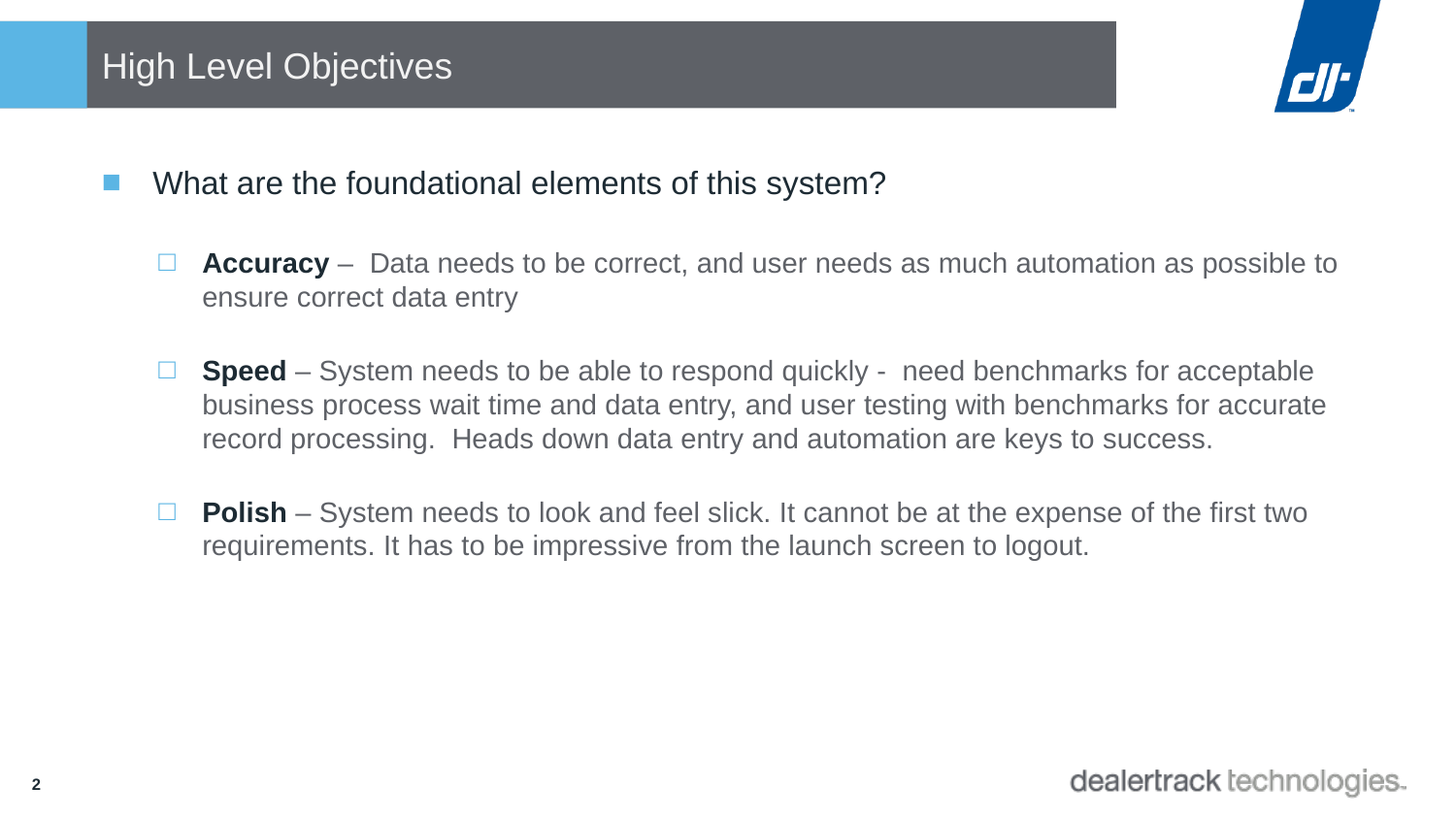

# High Level Objectives
What are the foundational elements of this system?
Accuracy –  Data needs to be correct, and user needs as much automation as possible to ensure correct data entry
Speed – System needs to be able to respond quickly -  need benchmarks for acceptable business process wait time and data entry, and user testing with benchmarks for accurate record processing.  Heads down data entry and automation are keys to success.
Polish – System needs to look and feel slick. It cannot be at the expense of the first two requirements. It has to be impressive from the launch screen to logout.

2